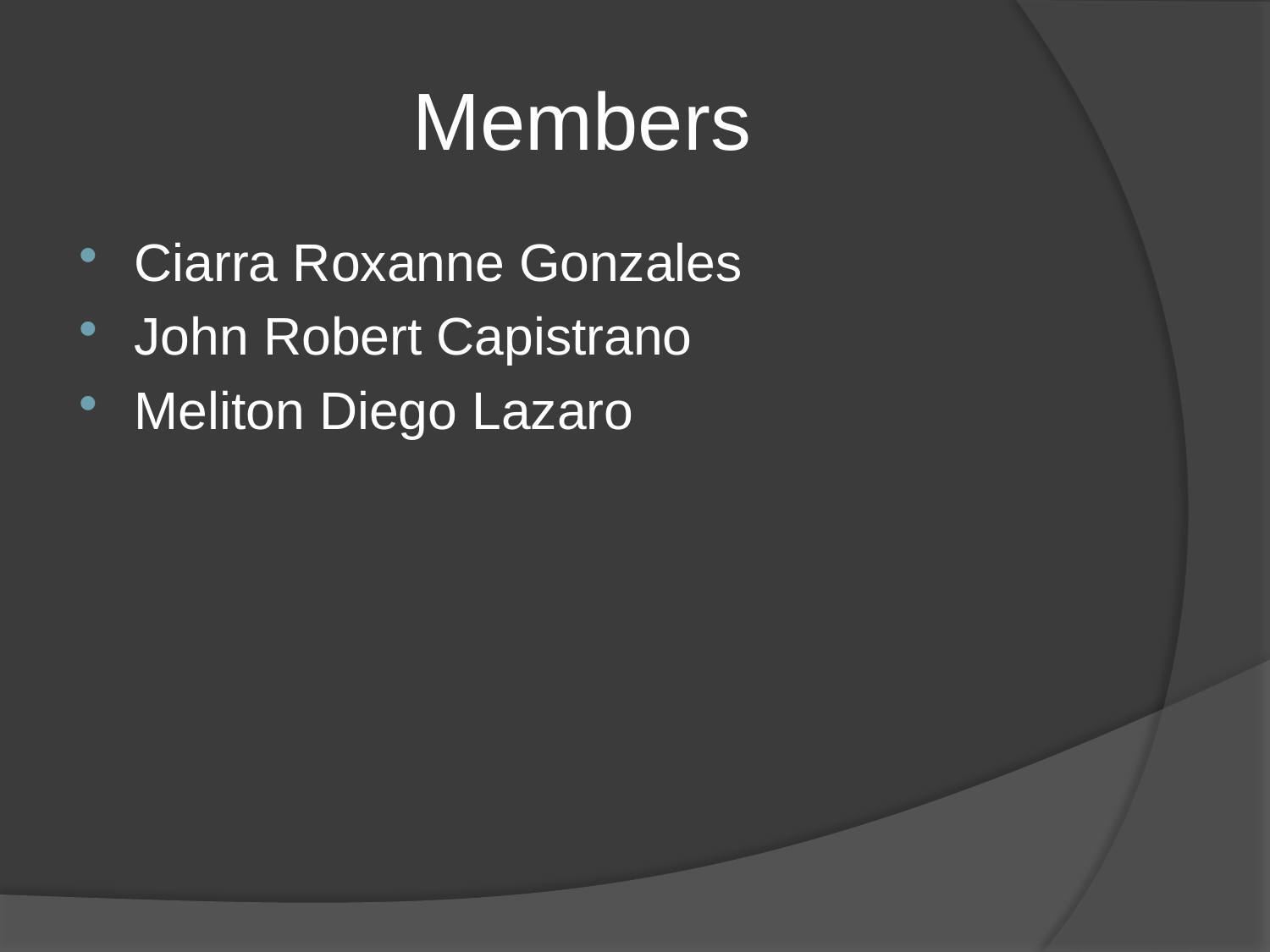

# Members
Ciarra Roxanne Gonzales
John Robert Capistrano
Meliton Diego Lazaro